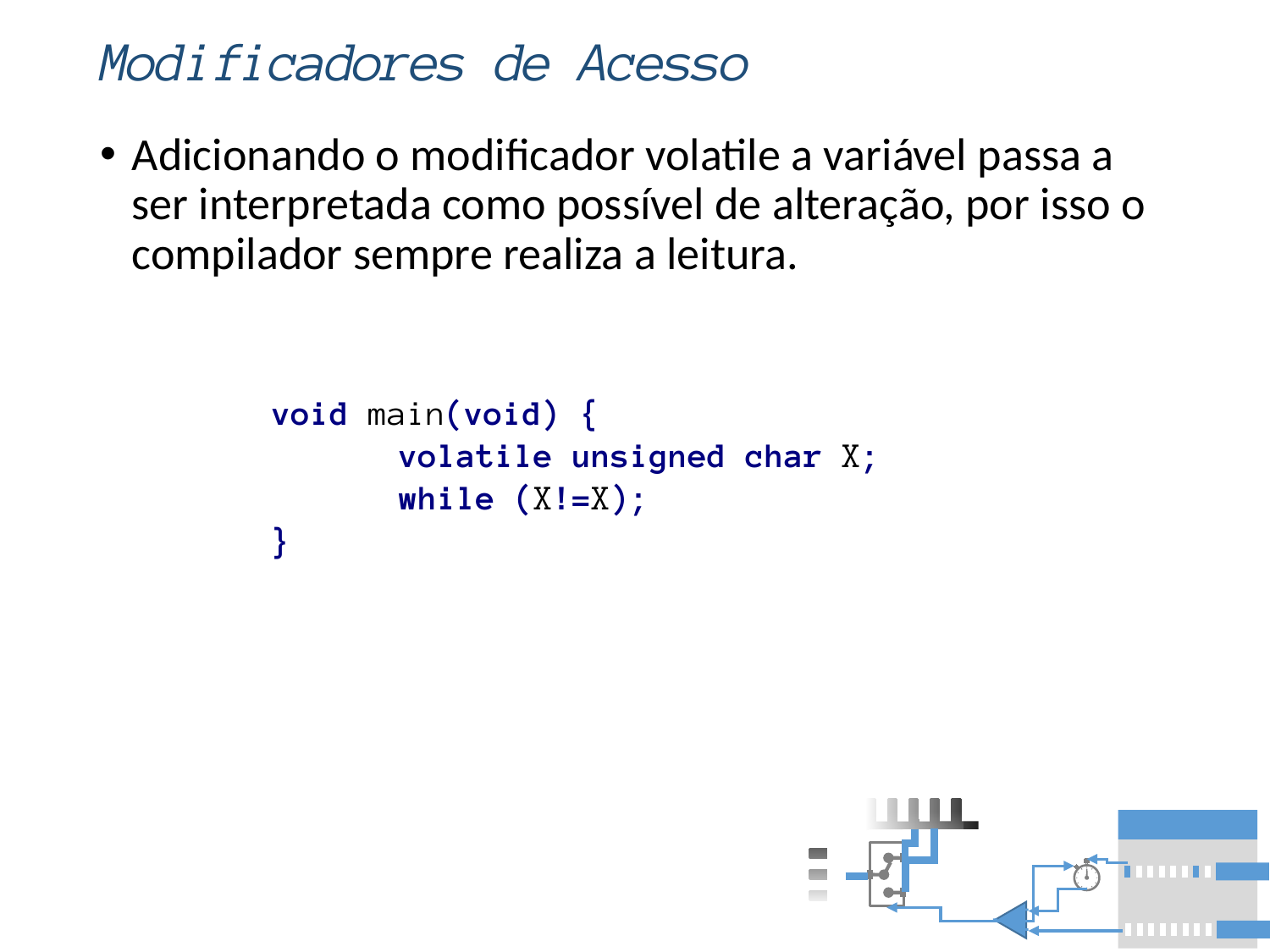

# Modificadores de Acesso
Adicionando o modificador volatile a variável passa a ser interpretada como possível de alteração, por isso o compilador sempre realiza a leitura.
void main(void) {
	volatile unsigned char X;
	while (X!=X);
}